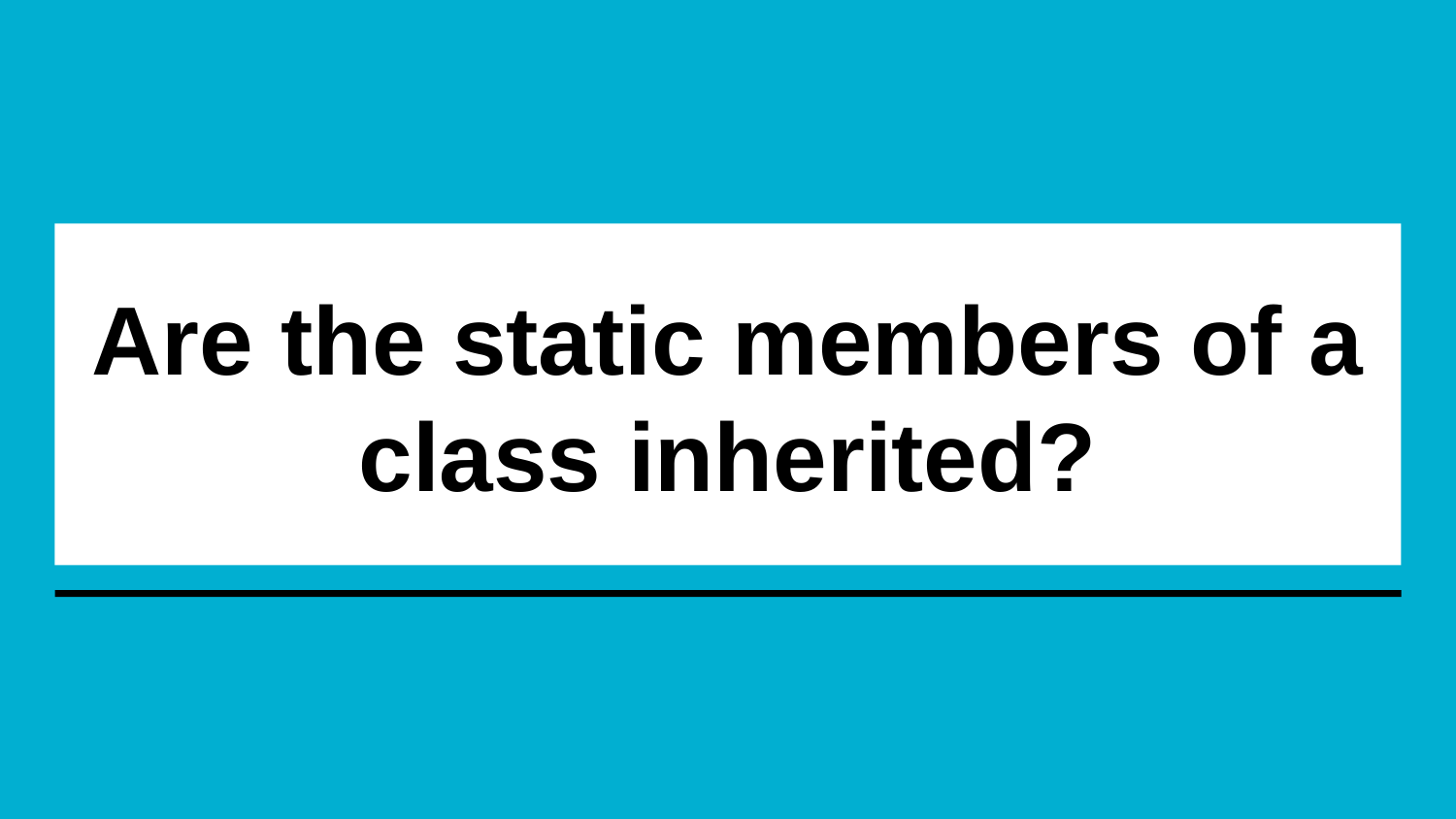

# Are the static members of a class inherited?